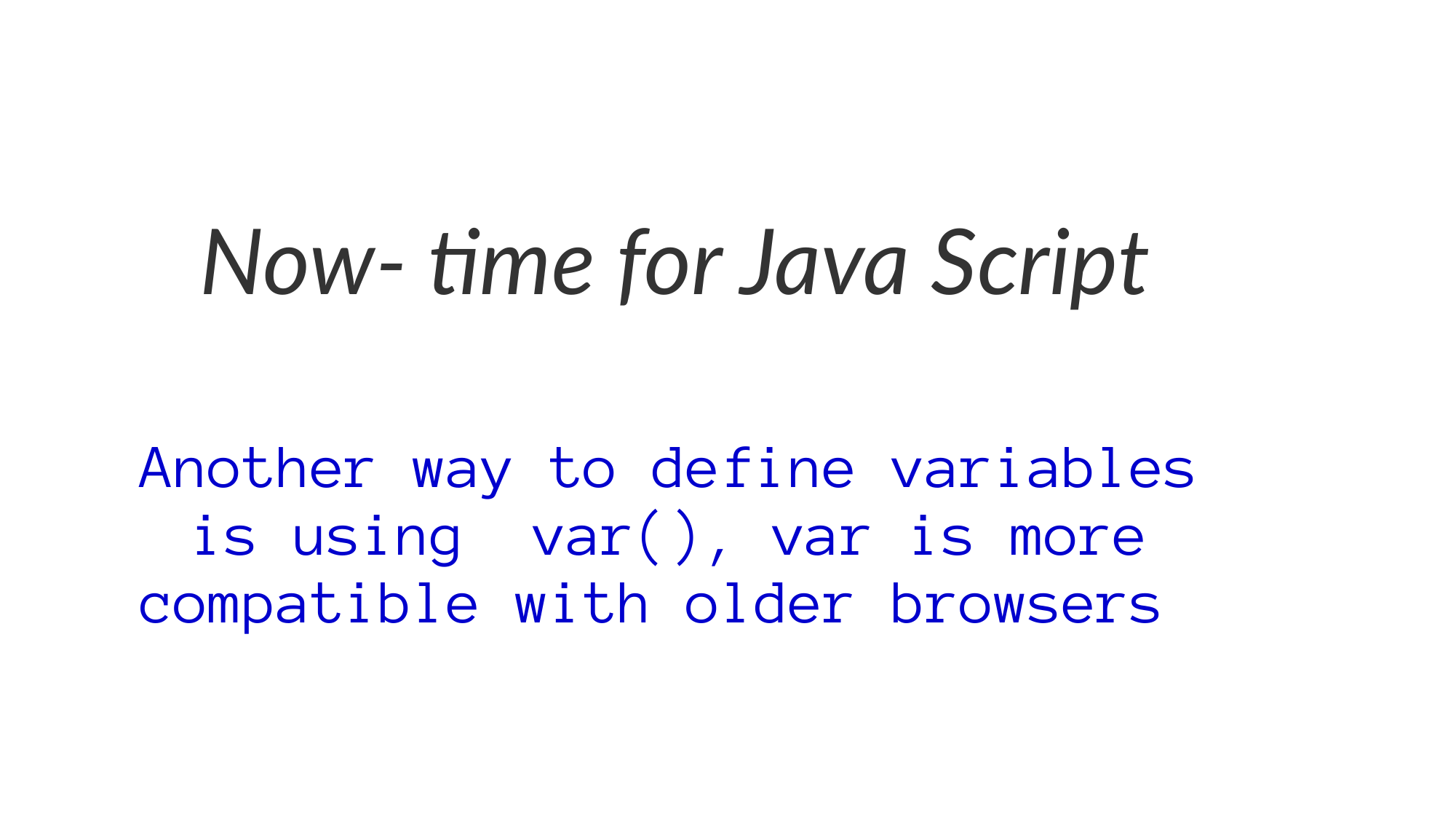

# Now- time for Java Script
Another way to define variables is using  var(), var is more compatible with older browsers